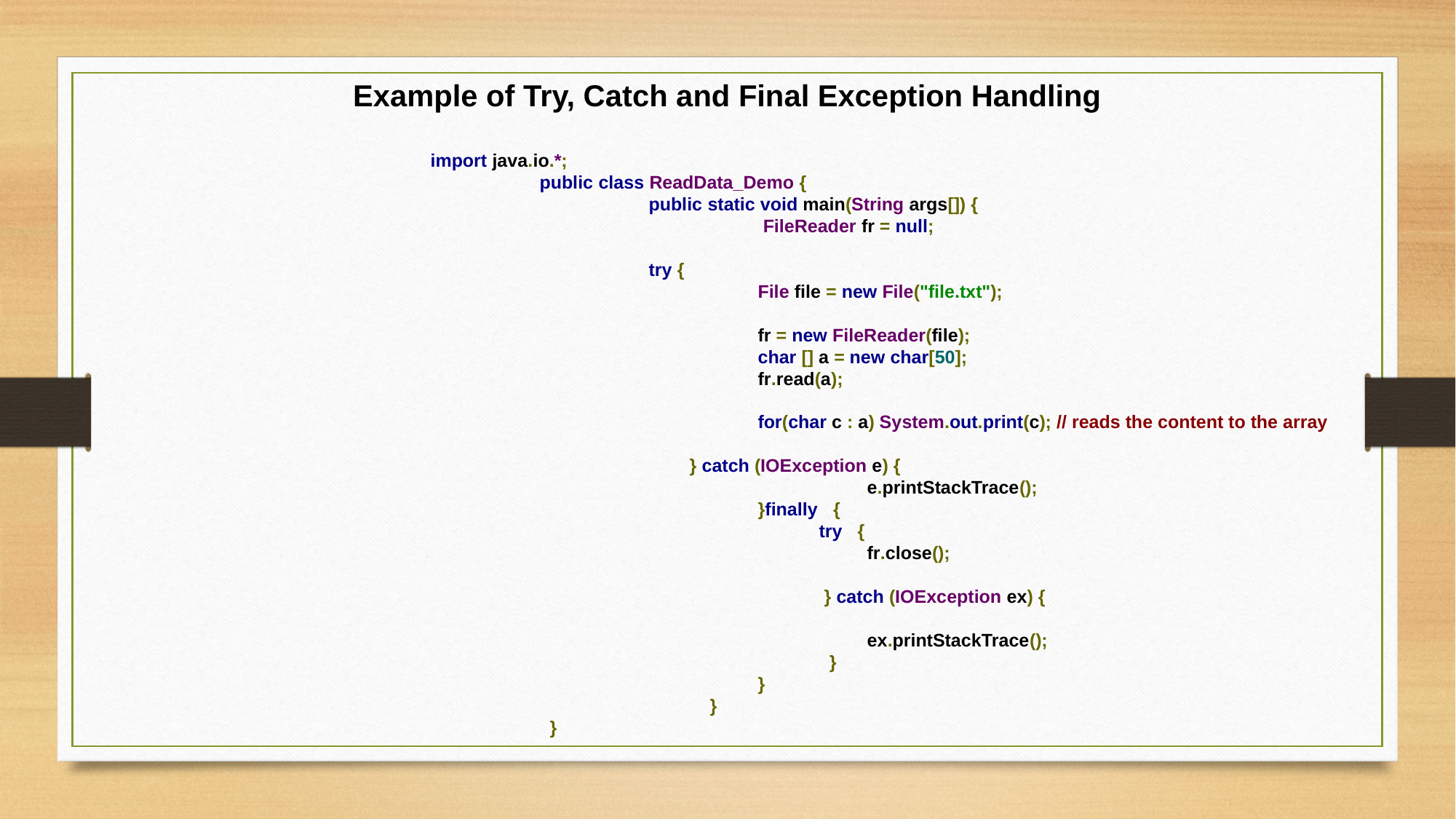

Example of Try, Catch and Final Exception Handling
			import java.io.*;
				public class ReadData_Demo {
 					public static void main(String args[]) {
						 FileReader fr = null;

					try {
 						File file = new File("file.txt");

 						fr = new FileReader(file);
						char [] a = new char[50];
						fr.read(a);
 						 											for(char c : a) System.out.print(c); // reads the content to the array

					        } catch (IOException e) {
 							e.printStackTrace();
 						}finally   {
						            try   {
 							fr.close();

 						             } catch (IOException ex) {

 							ex.printStackTrace();
						              }
						}
					            }
   				  }